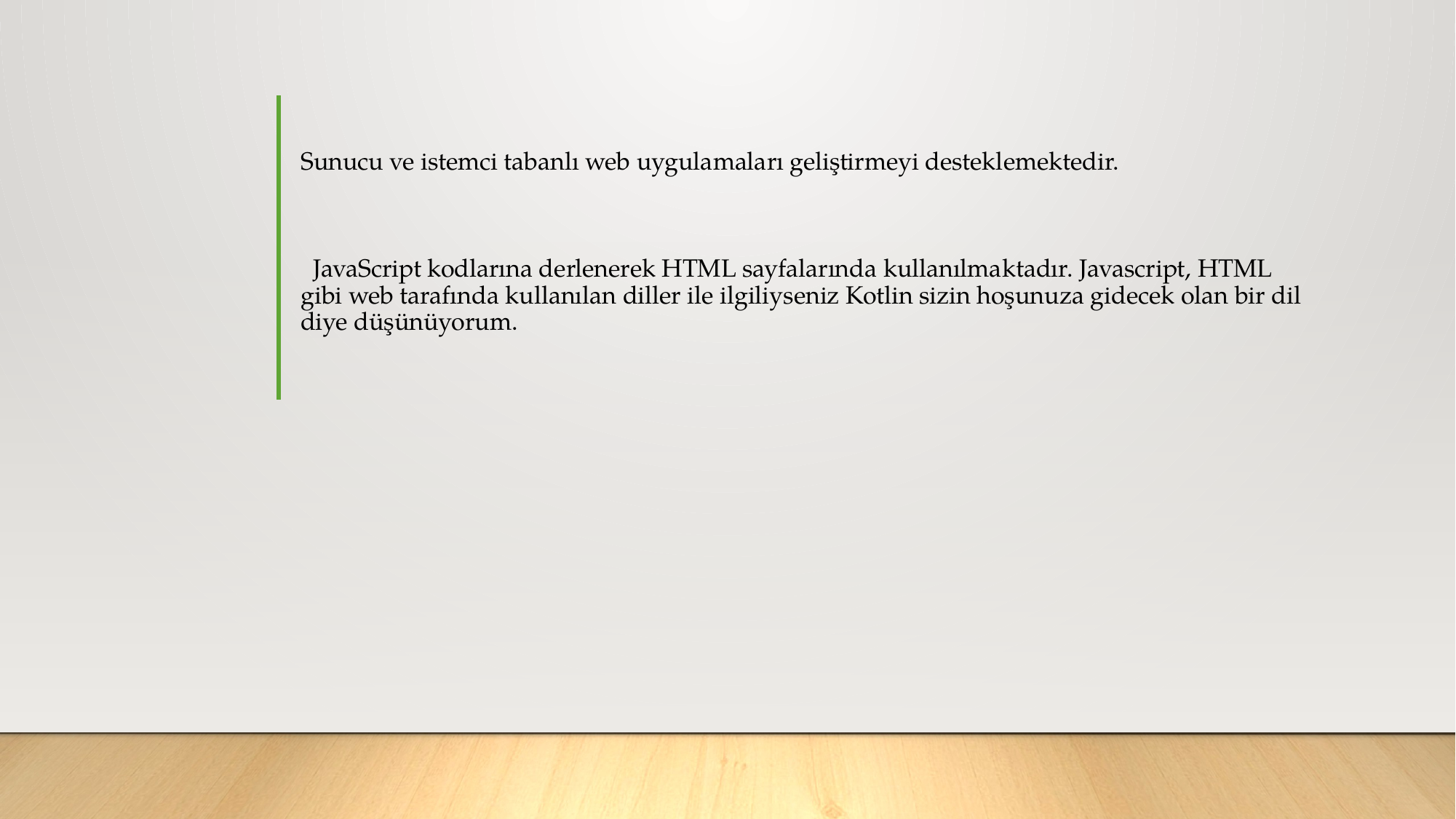

# Sunucu ve istemci tabanlı web uygulamaları geliştirmeyi desteklemektedir.   JavaScript kodlarına derlenerek HTML sayfalarında kullanılmaktadır. Javascript, HTML gibi web tarafında kullanılan diller ile ilgiliyseniz Kotlin sizin hoşunuza gidecek olan bir dil diye düşünüyorum.